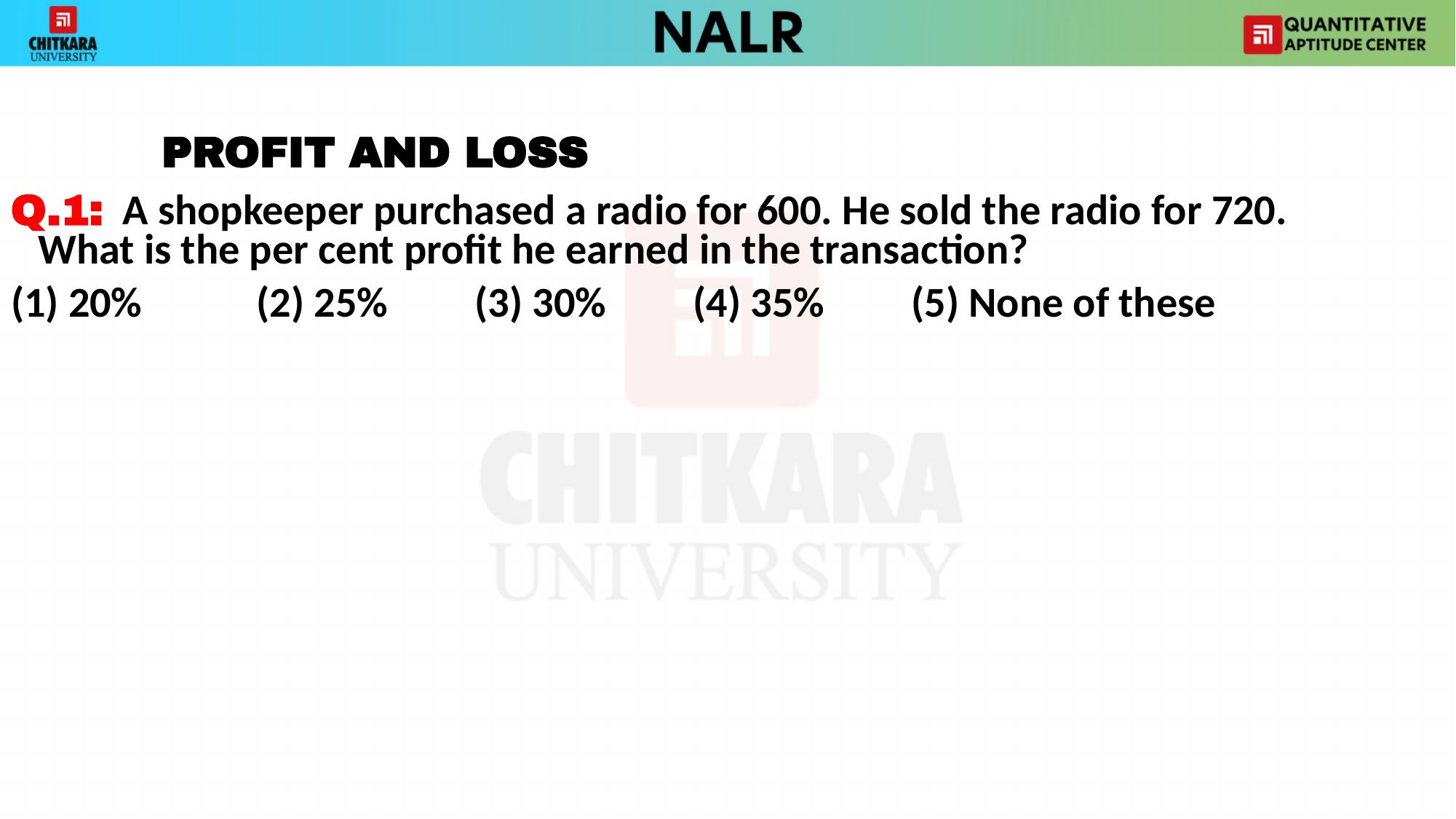

PROFIT AND LOSS
Q.1:  A shopkeeper purchased a radio for 600. He sold the radio for 720. What is the per cent profit he earned in the transaction?
(1) 20% 	(2) 25% 	(3) 30% 	(4) 35% 	(5) None of these